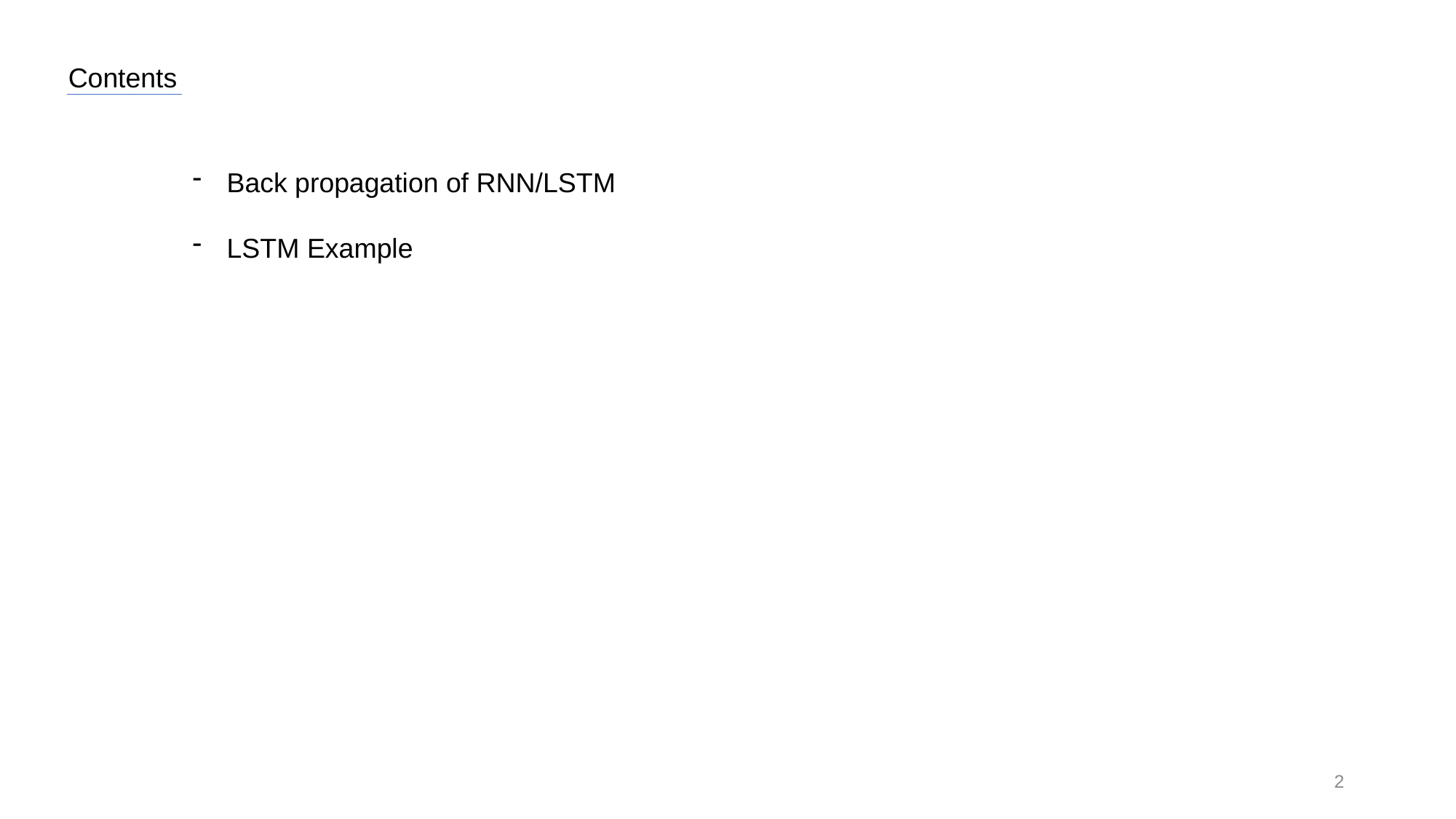

Contents
Back propagation of RNN/LSTM

LSTM Example

2